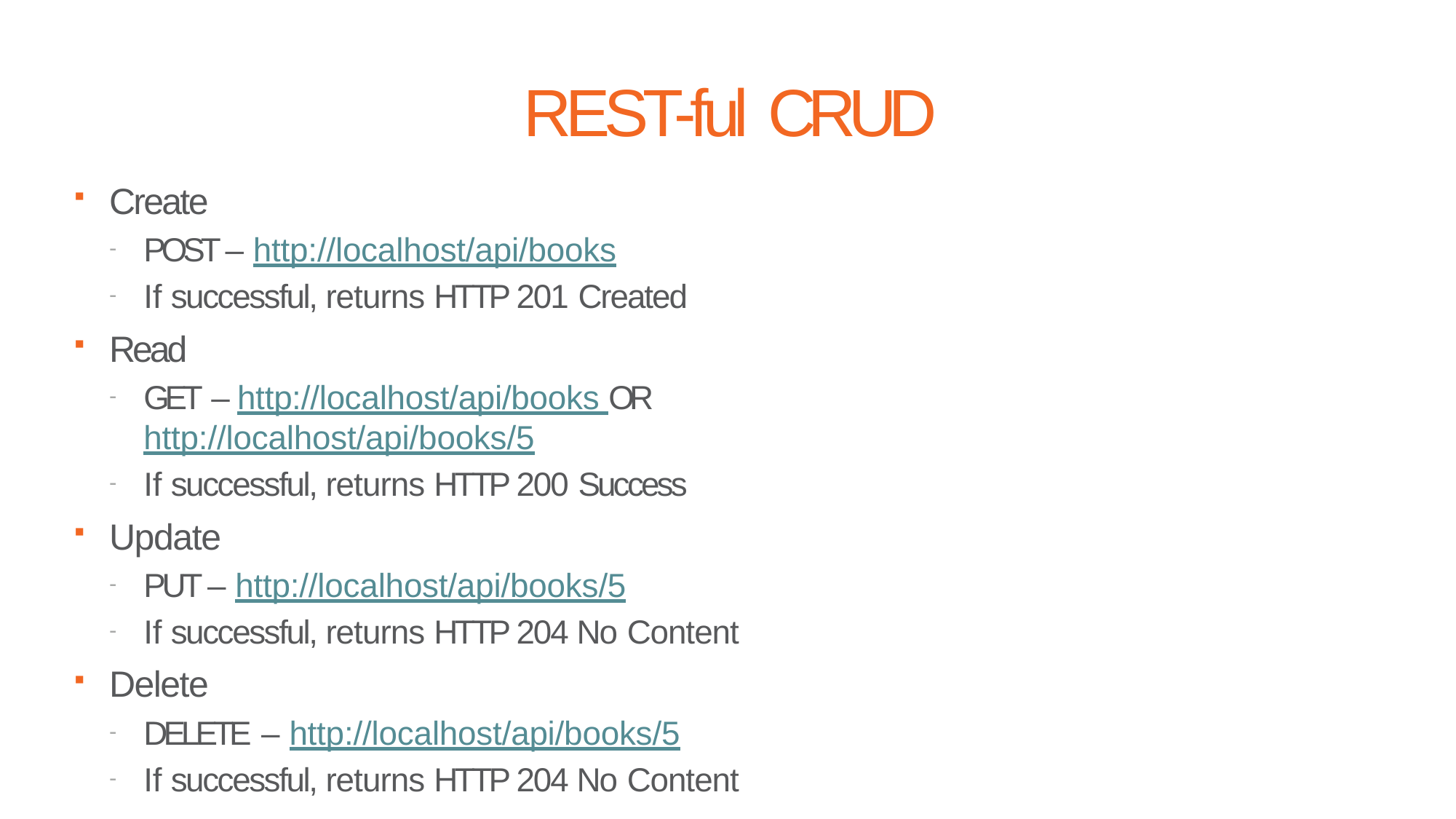

# REST-ful CRUD
Create
POST – http://localhost/api/books
If successful, returns HTTP 201 Created
Read
GET  – http://localhost/api/books OR http://localhost/api/books/5
If successful, returns HTTP 200 Success
Update
PUT – http://localhost/api/books/5
If successful, returns HTTP 204 No Content
Delete
DELETE  – http://localhost/api/books/5
If successful, returns HTTP 204 No Content